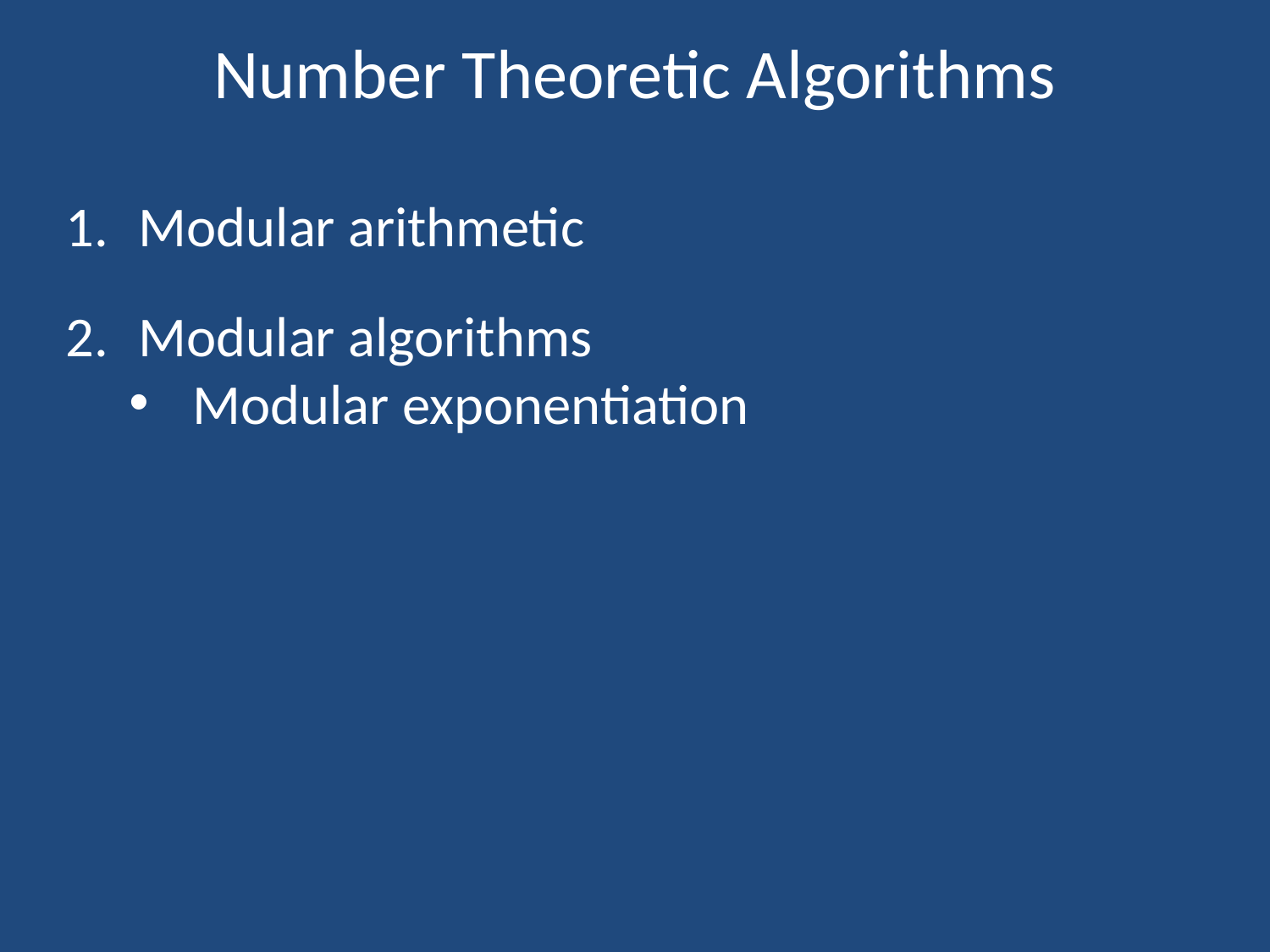

# Number Theoretic Algorithms
  Modular arithmetic

  Modular algorithms
Modular exponentiation